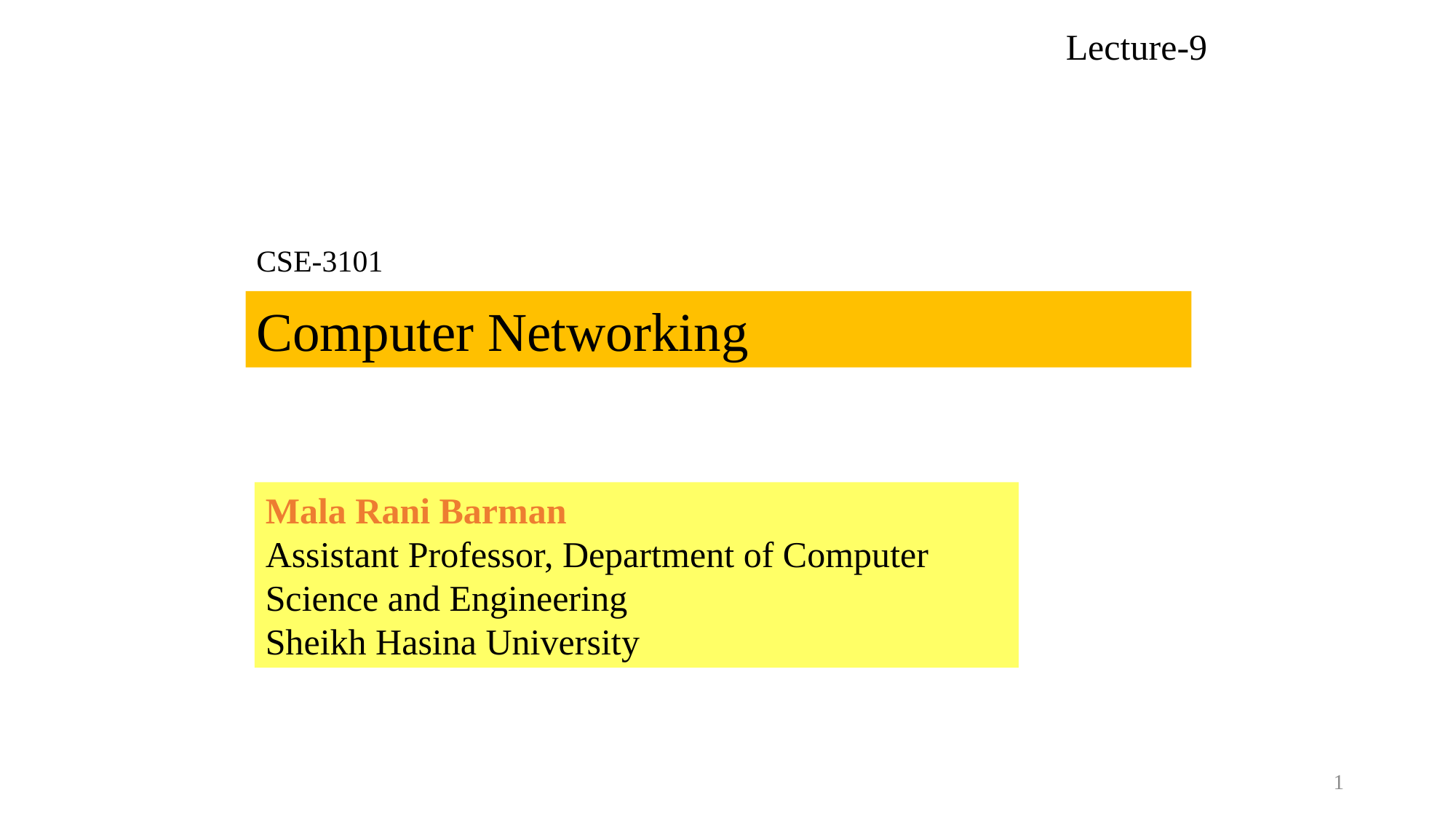

Lecture-9

CSE-3101
Computer Networking
Mala Rani Barman
Assistant Professor, Department of Computer Science and Engineering
Sheikh Hasina University
1